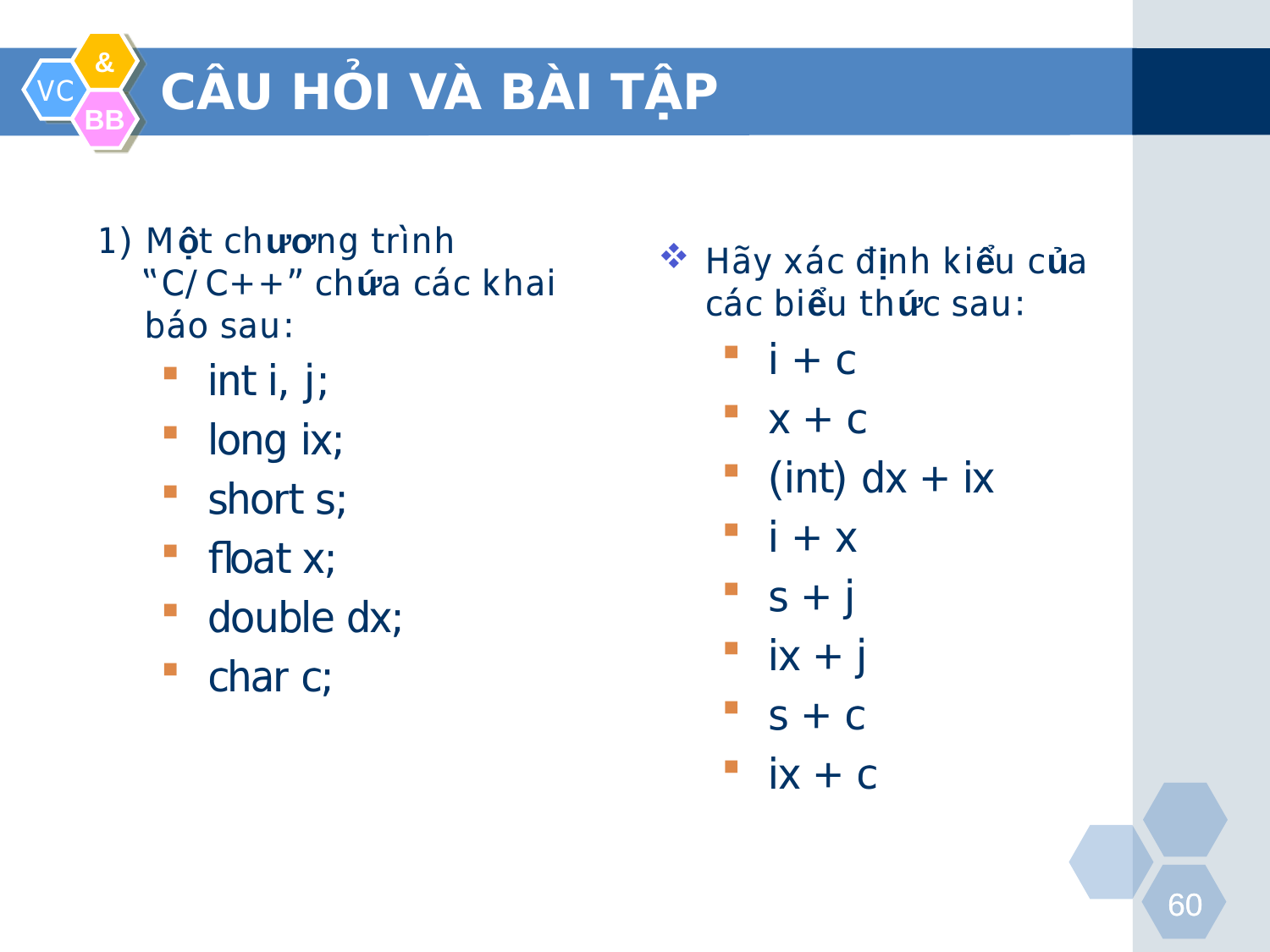

CÂU HỎI VÀ BÀI TẬP
1) Một chương trình “C/C++” chứa các khai báo sau:
int i, j;
long ix;
short s;
float x;
double dx;
char c;
Hãy xác định kiểu của các biểu thức sau:
i + c
x + c
(int) dx + ix
i + x
s + j
ix + j
s + c
ix + c